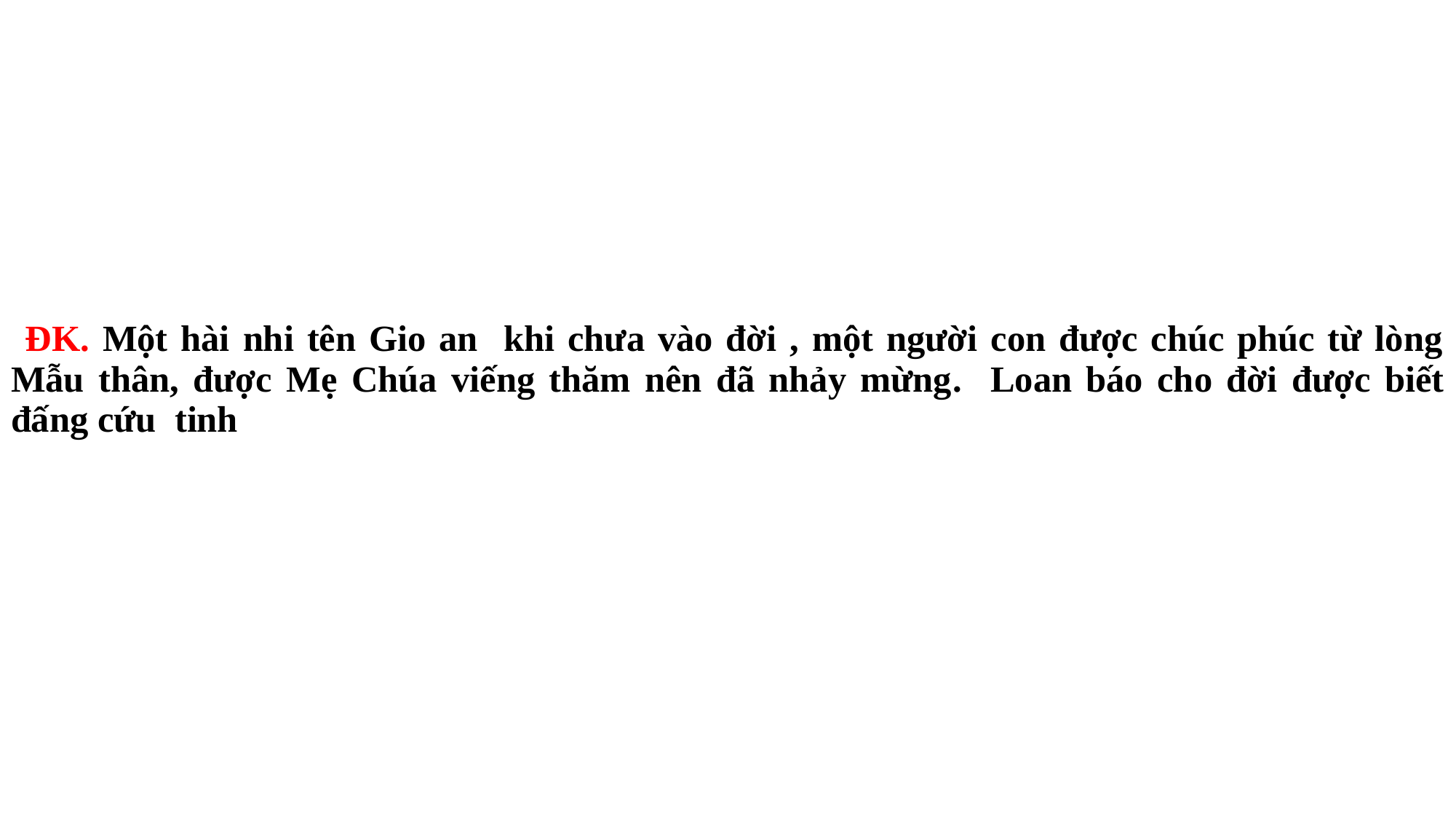

# ĐK. Một hài nhi tên Gio an  khi chưa vào đời , một người con được chúc phúc từ lòng Mẫu thân, được Mẹ Chúa viếng thăm nên đã nhảy mừng.  Loan báo cho đời được biết đấng cứu  tinh